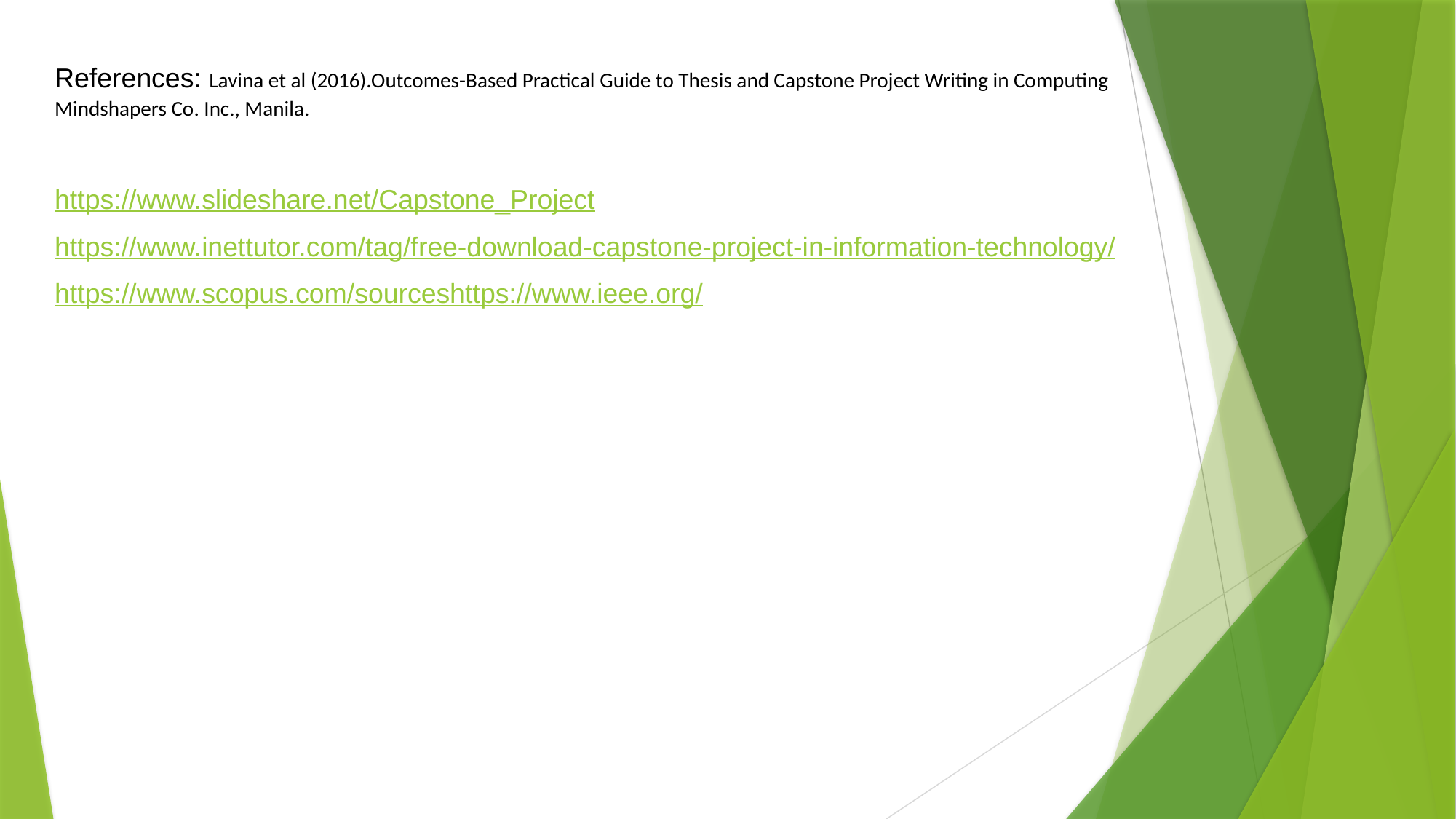

References: Lavina et al (2016).Outcomes-Based Practical Guide to Thesis and Capstone Project Writing in Computing  Mindshapers Co. Inc., Manila.

https://www.slideshare.net/Capstone_Project
https://www.inettutor.com/tag/free-download-capstone-project-in-information-technology/
https://www.scopus.com/sourceshttps://www.ieee.org/